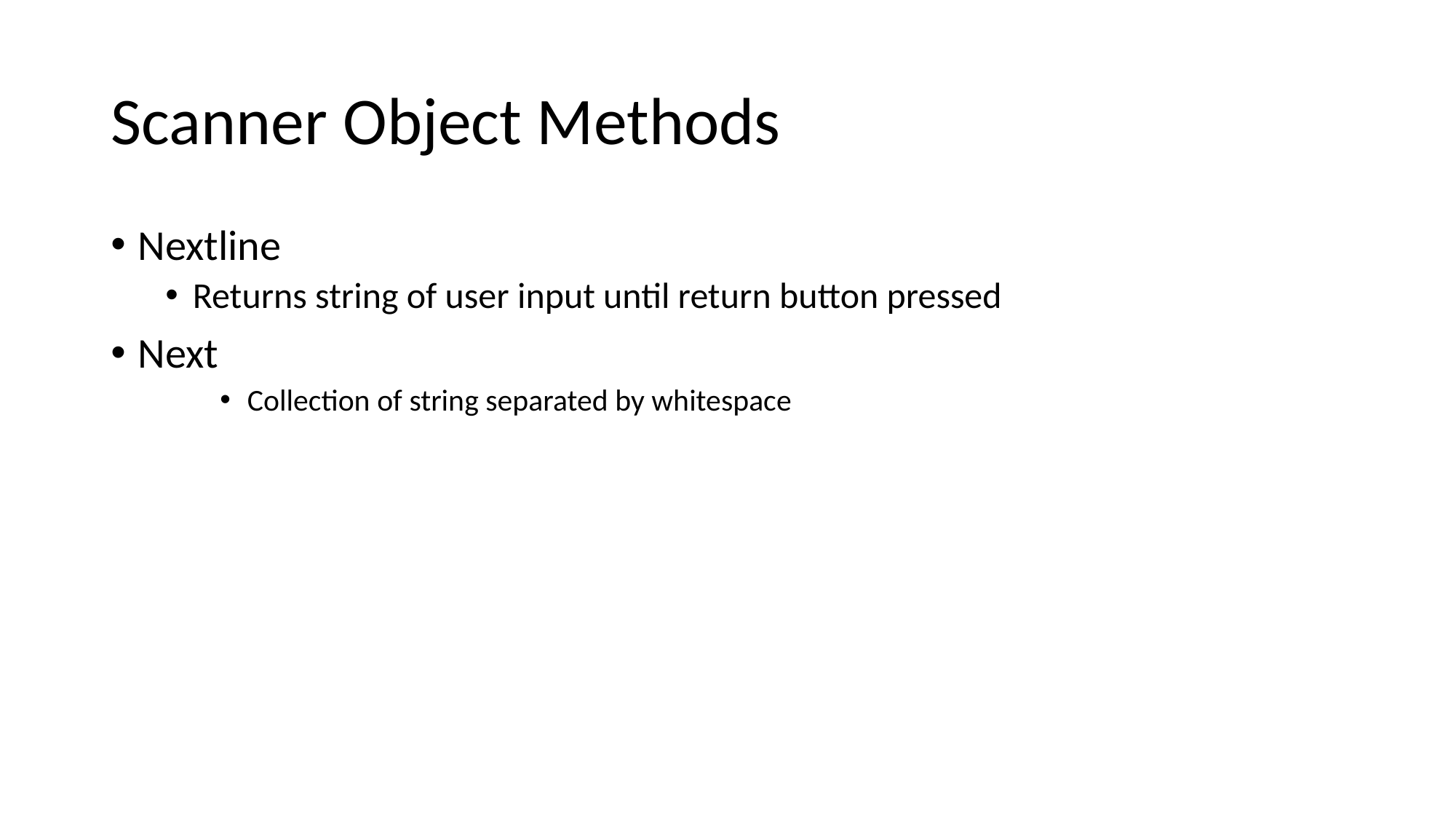

# Scanner Object Methods
Nextline
Returns string of user input until return button pressed
Next
Collection of string separated by whitespace